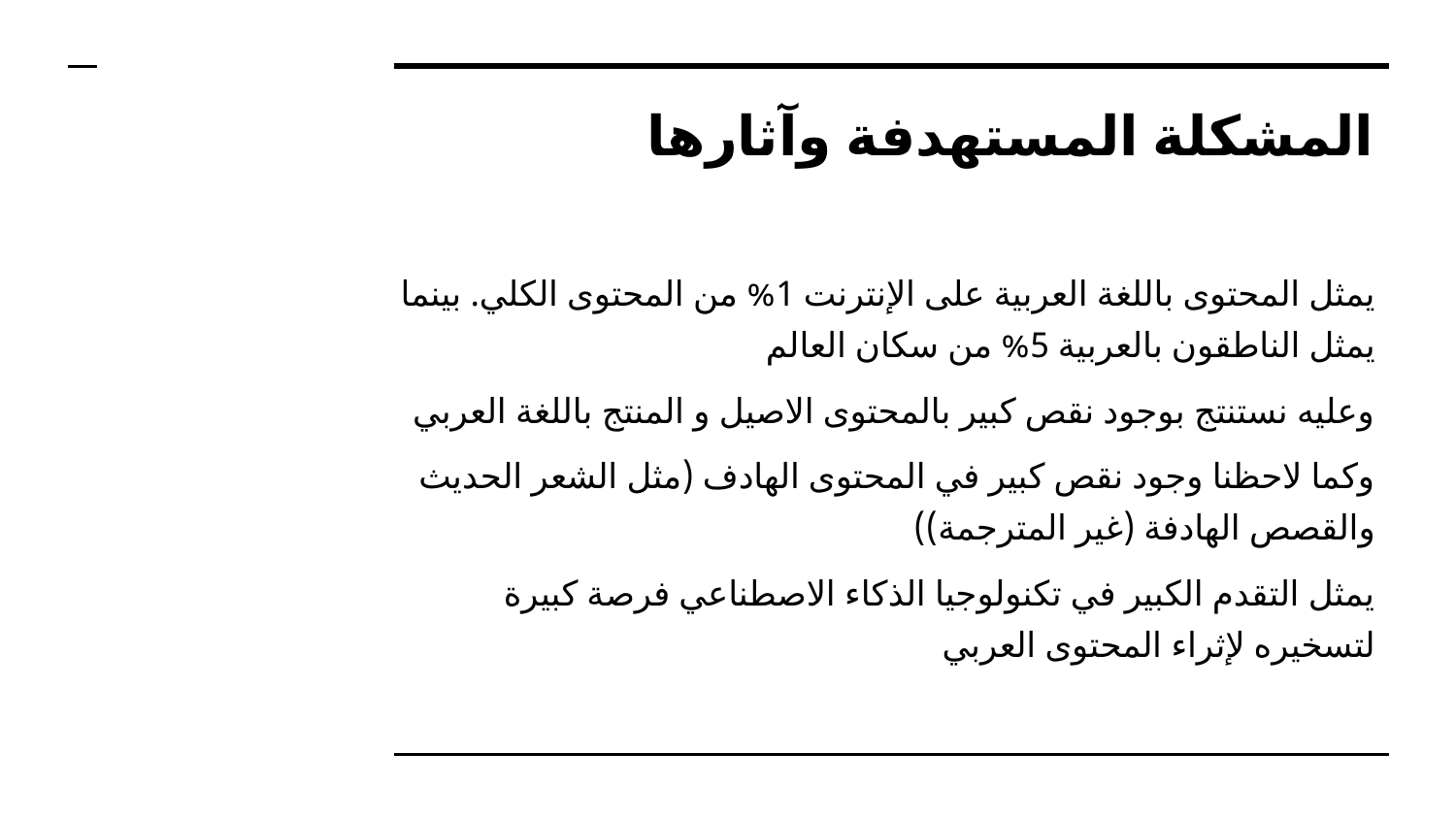

# المشكلة المستهدفة وآثارها
يمثل المحتوى باللغة العربية على الإنترنت 1% من المحتوى الكلي. بينما يمثل الناطقون بالعربية 5% من سكان العالم
وعليه نستنتج بوجود نقص كبير بالمحتوى الاصيل و المنتج باللغة العربي
وكما لاحظنا وجود نقص كبير في المحتوى الهادف (مثل الشعر الحديث والقصص الهادفة (غير المترجمة))
يمثل التقدم الكبير في تكنولوجيا الذكاء الاصطناعي فرصة كبيرة لتسخيره لإثراء المحتوى العربي